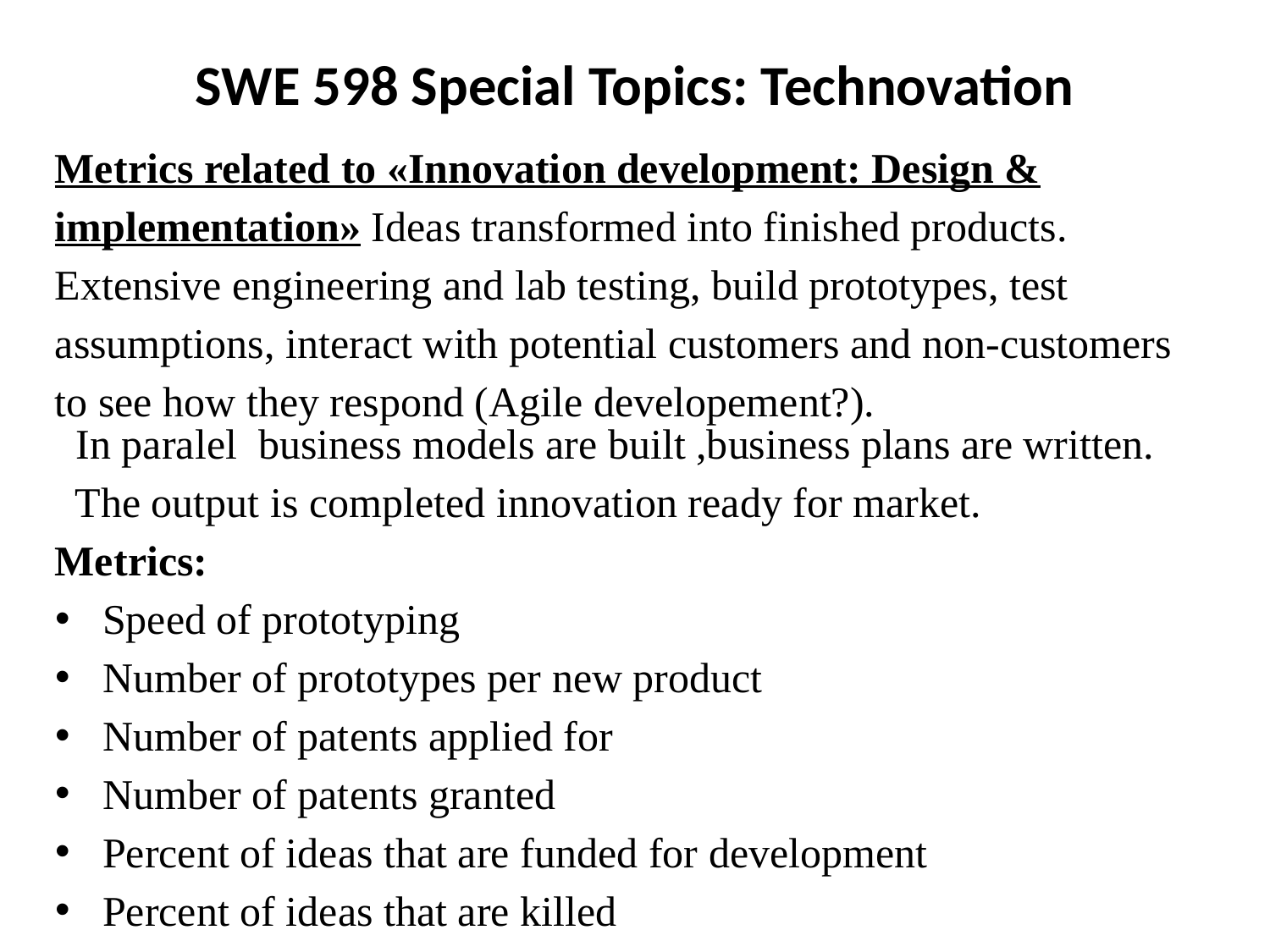

SWE 598 Special Topics: Technovation
Metrics related to «Innovation development: Design & implementation» Ideas transformed into finished products.
Extensive engineering and lab testing, build prototypes, test assumptions, interact with potential customers and non-customers to see how they respond (Agile developement?).

  In paralel  business models are built ,business plans are written.      The output is completed innovation ready for market.
Metrics:
Speed of prototyping
Number of prototypes per new product
Number of patents applied for
Number of patents granted
Percent of ideas that are funded for development
Percent of ideas that are killed